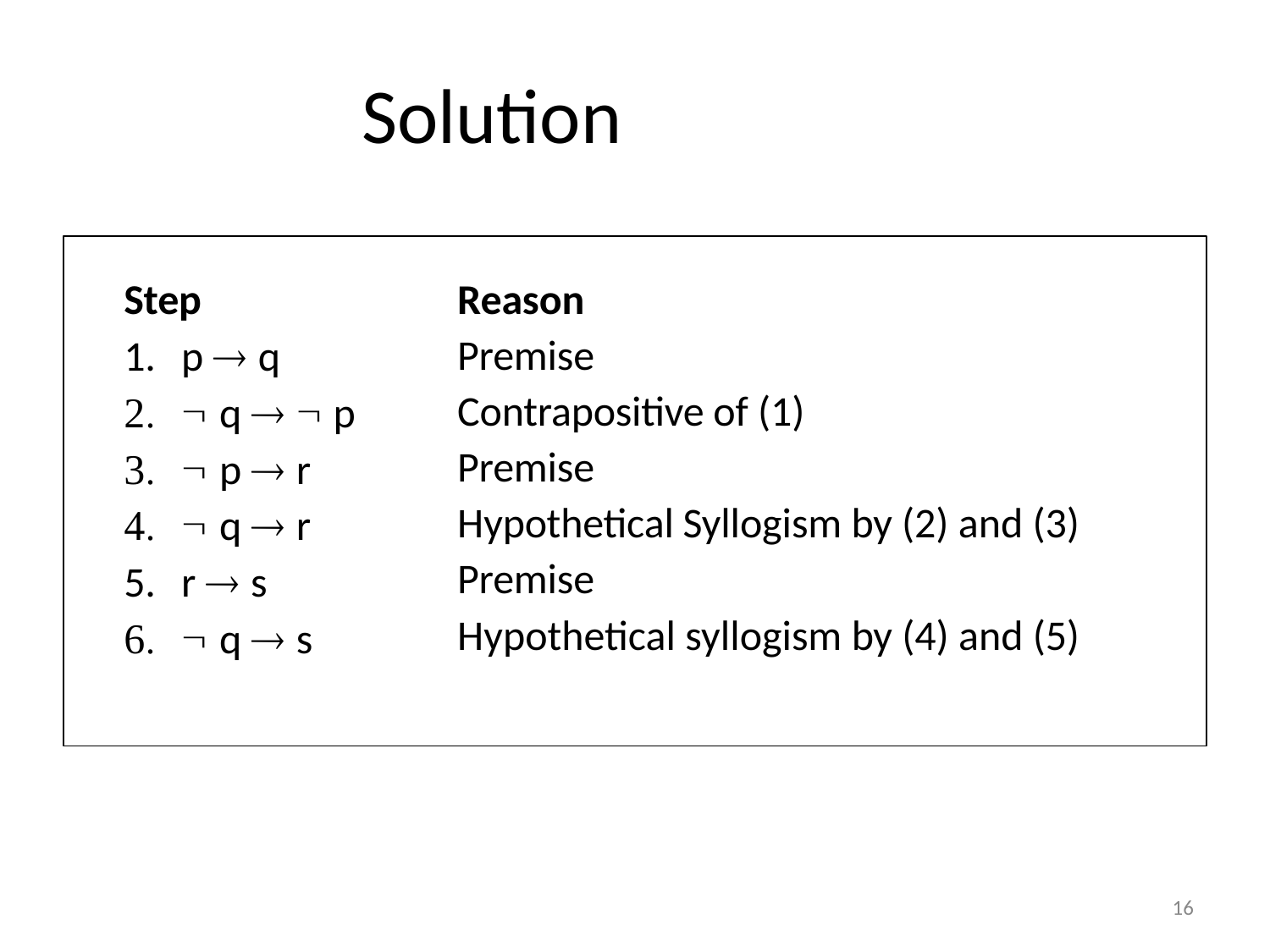

# Solution

Step
p → q
¬ q → ¬ p
¬ p → r
¬ q → r
r → s
¬ q → s
Reason
Premise  Contrapositive of (1)  Premise
Hypothetical Syllogism by (2) and (3)  Premise
Hypothetical syllogism by (4) and (5)
Dept. of Computer Science & Engineering, MAIT
16